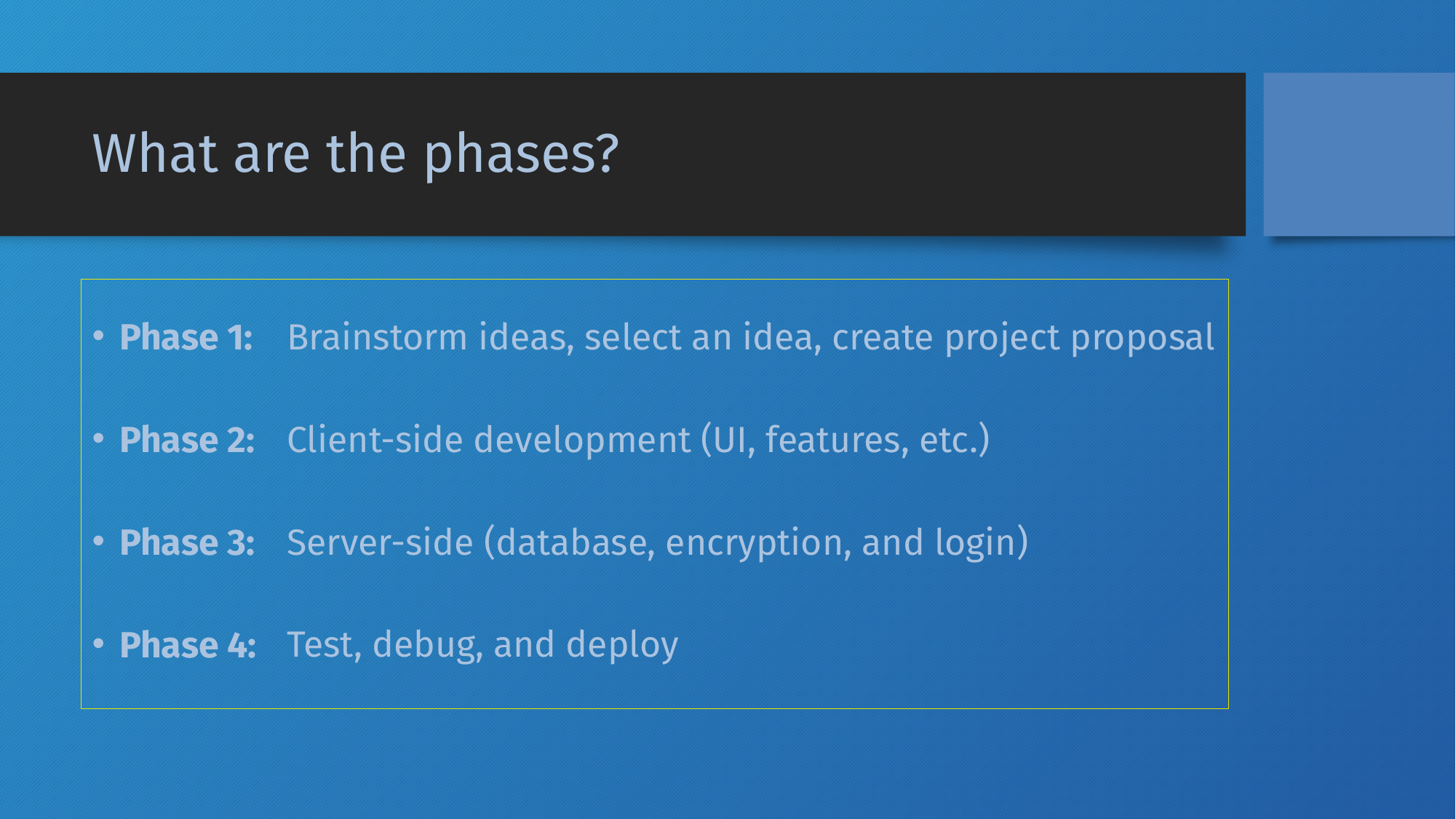

# What are the phases?
Phase 1:
Phase 2:
Phase 3:
Phase 4:
Brainstorm ideas, select an idea, create project proposal
Client-side development (UI, features, etc.)
Server-side (database, encryption, and login)
Test, debug, and deploy